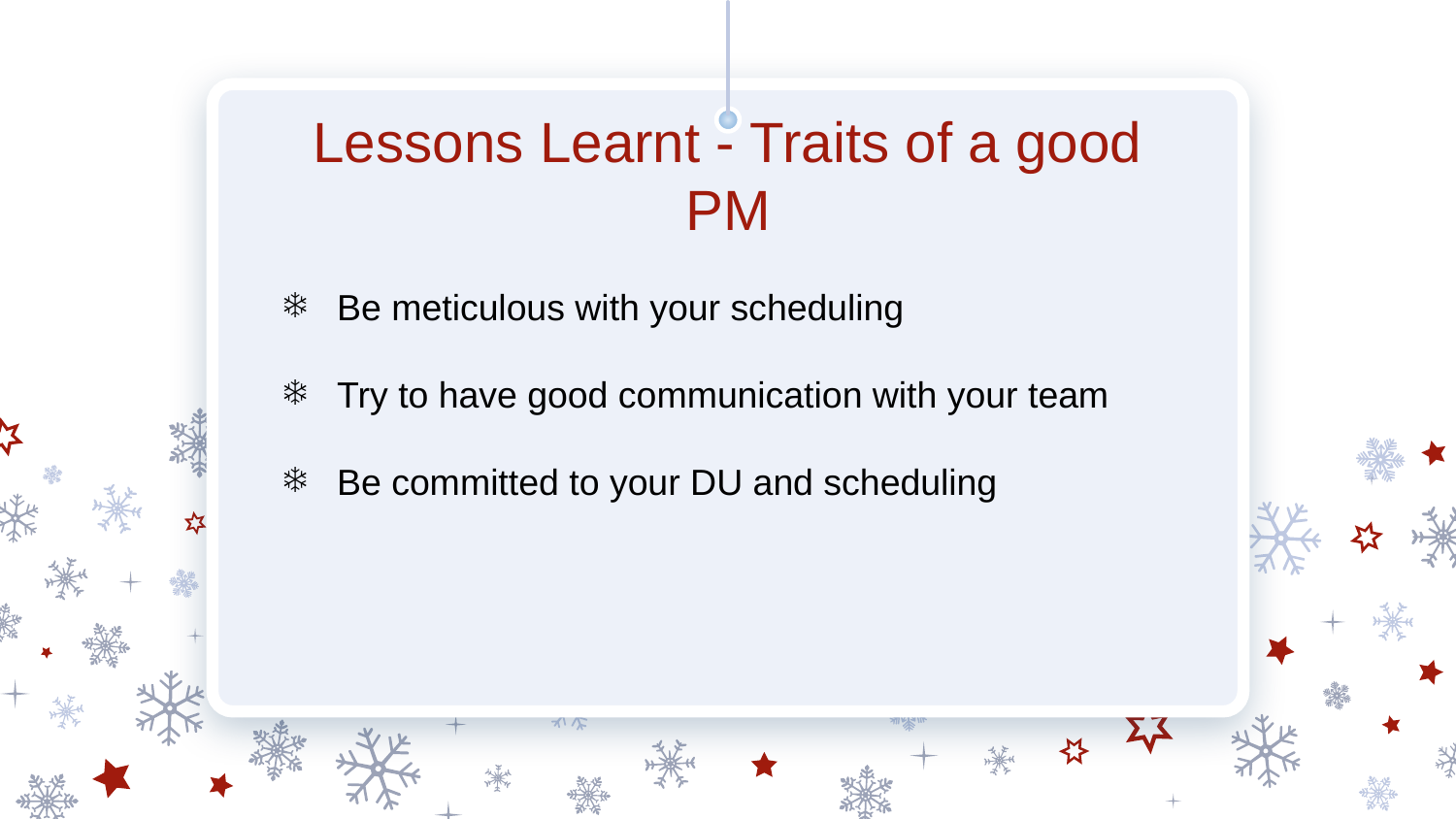

# Lessons Learnt - Traits of a good PM
Be meticulous with your scheduling
Try to have good communication with your team
Be committed to your DU and scheduling